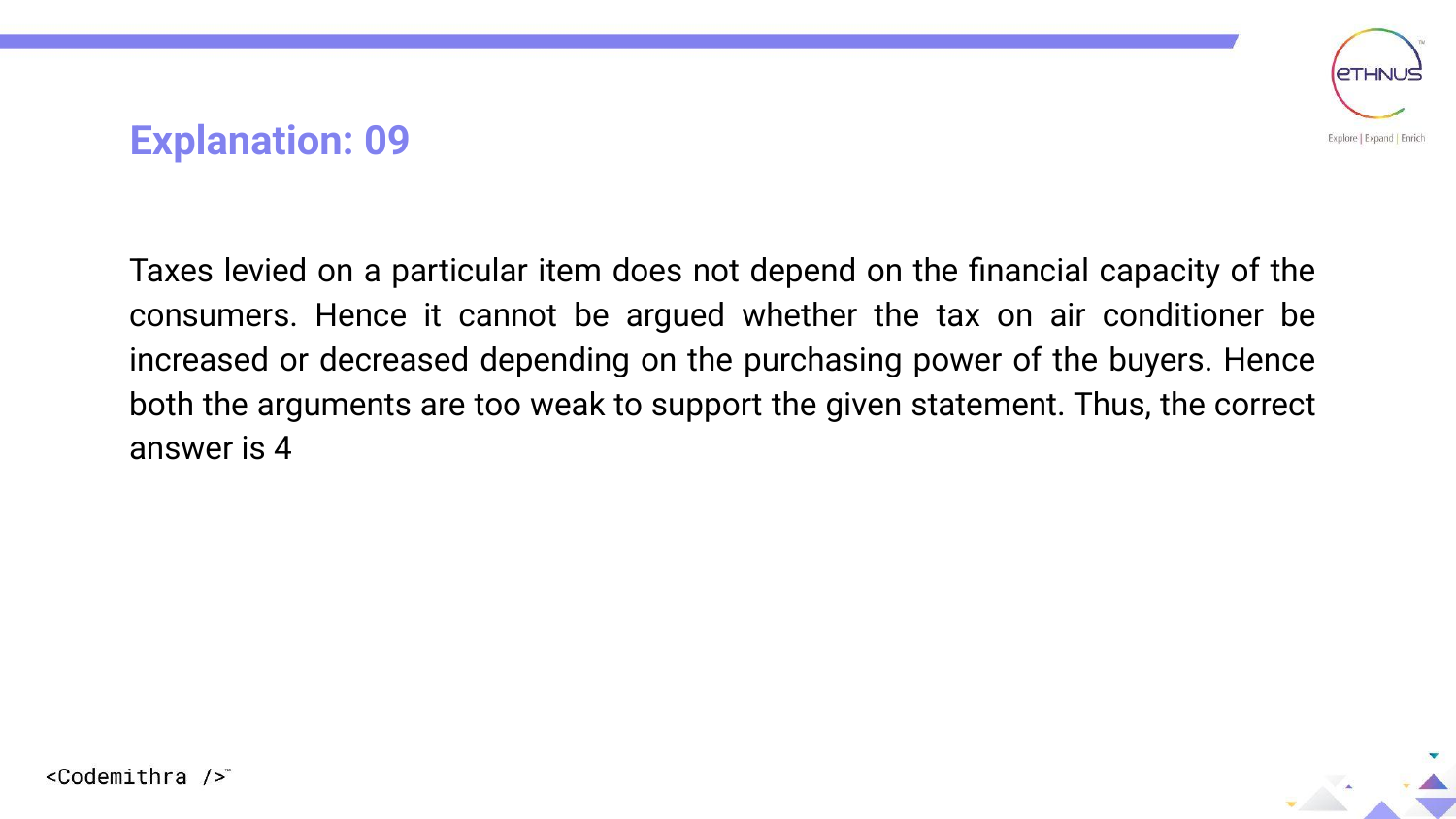

Explanation: 09
Taxes levied on a particular item does not depend on the financial capacity of the consumers. Hence it cannot be argued whether the tax on air conditioner be increased or decreased depending on the purchasing power of the buyers. Hence both the arguments are too weak to support the given statement. Thus, the correct answer is 4